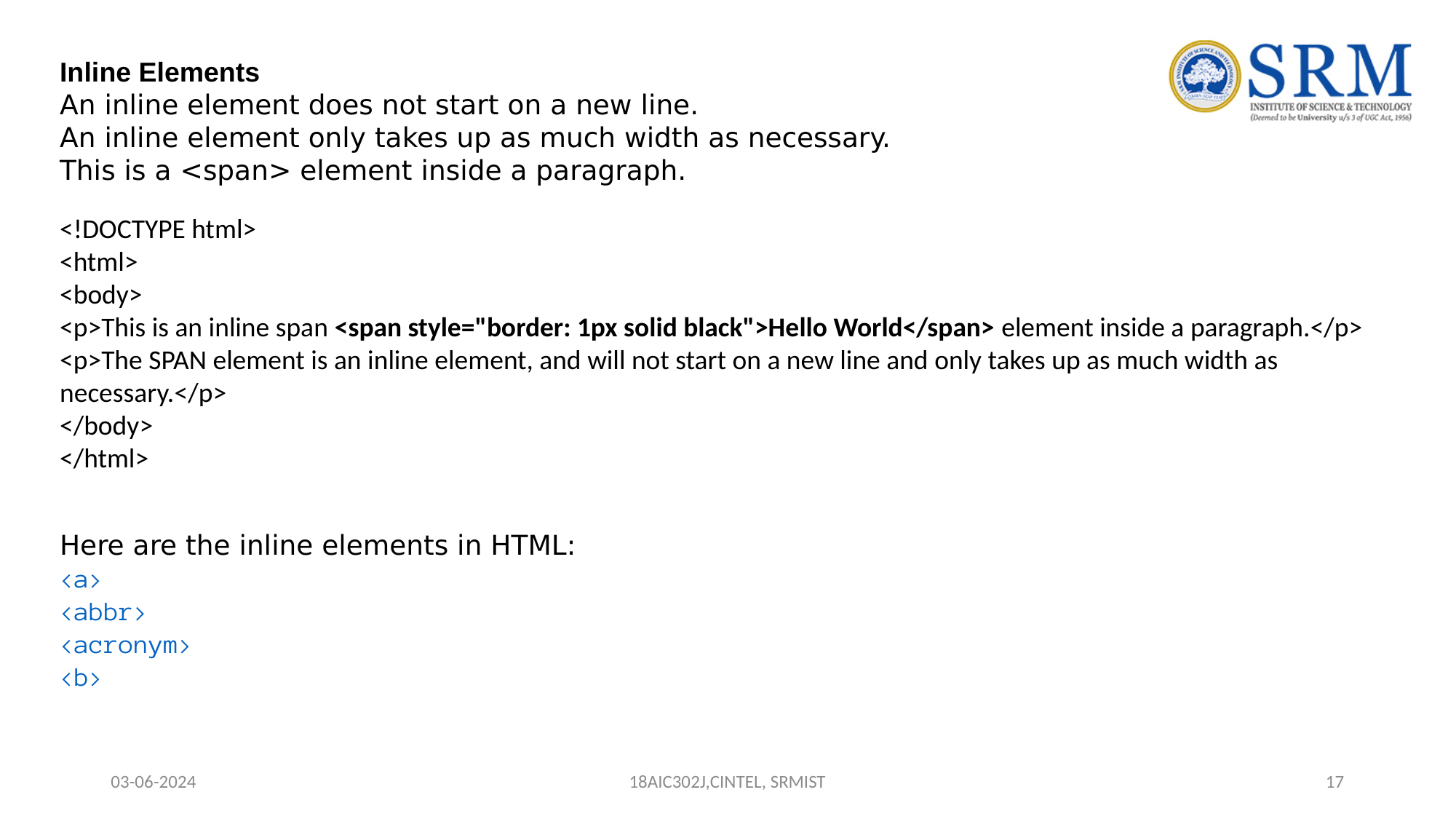

Inline Elements
An inline element does not start on a new line.
An inline element only takes up as much width as necessary.
This is a <span> element inside a paragraph.
<!DOCTYPE html>
<html>
<body>
<p>This is an inline span <span style="border: 1px solid black">Hello World</span> element inside a paragraph.</p>
<p>The SPAN element is an inline element, and will not start on a new line and only takes up as much width as necessary.</p>
</body>
</html>
Here are the inline elements in HTML:
<a>
<abbr>
<acronym>
<b>
03-06-2024
18AIC302J,CINTEL, SRMIST
17